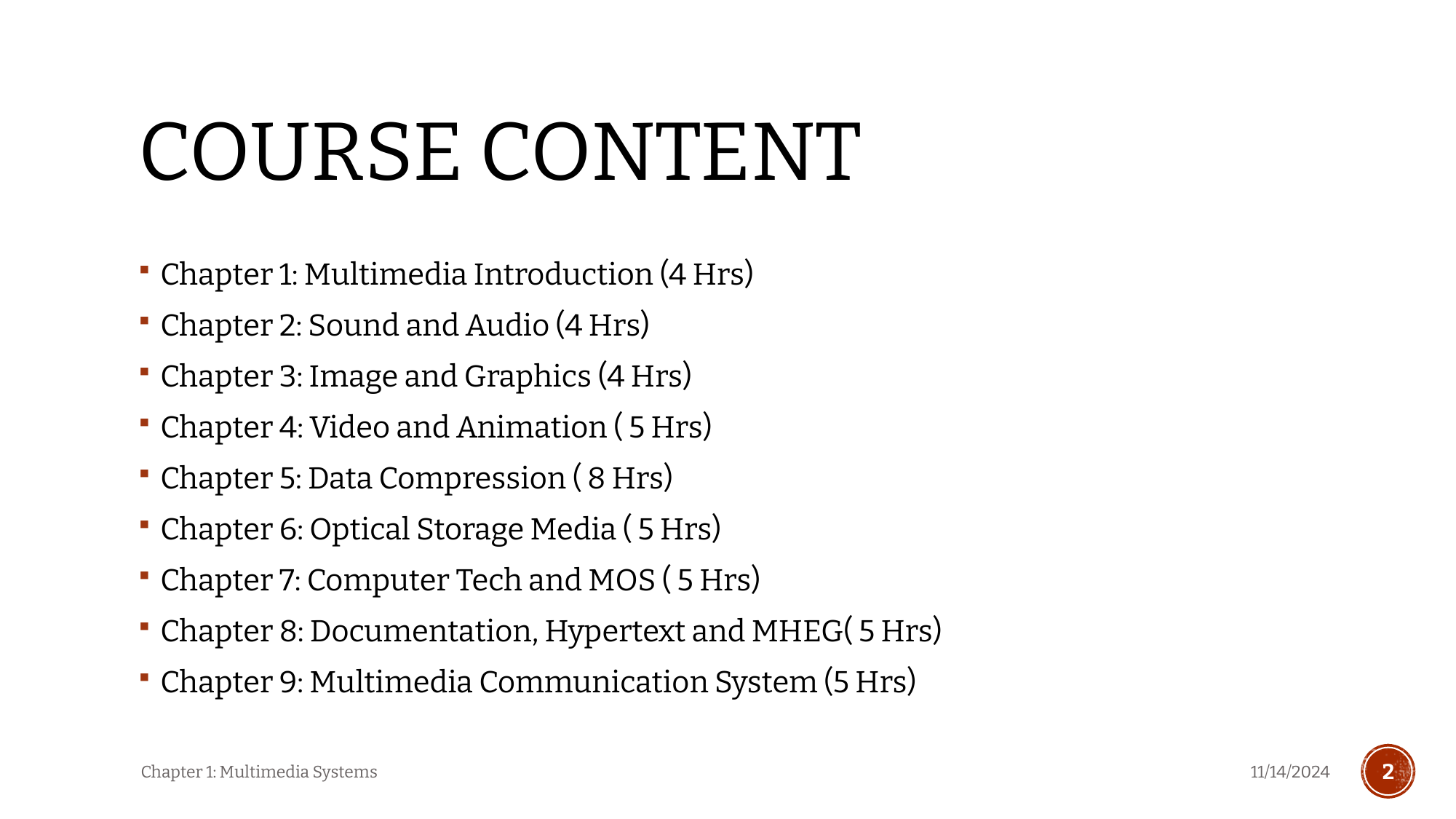

# course Content
Chapter 1: Multimedia Introduction (4 Hrs)
Chapter 2: Sound and Audio (4 Hrs)
Chapter 3: Image and Graphics (4 Hrs)
Chapter 4: Video and Animation ( 5 Hrs)
Chapter 5: Data Compression ( 8 Hrs)
Chapter 6: Optical Storage Media ( 5 Hrs)
Chapter 7: Computer Tech and MOS ( 5 Hrs)
Chapter 8: Documentation, Hypertext and MHEG( 5 Hrs)
Chapter 9: Multimedia Communication System (5 Hrs)
Chapter 1: Multimedia Systems
11/14/2024
2